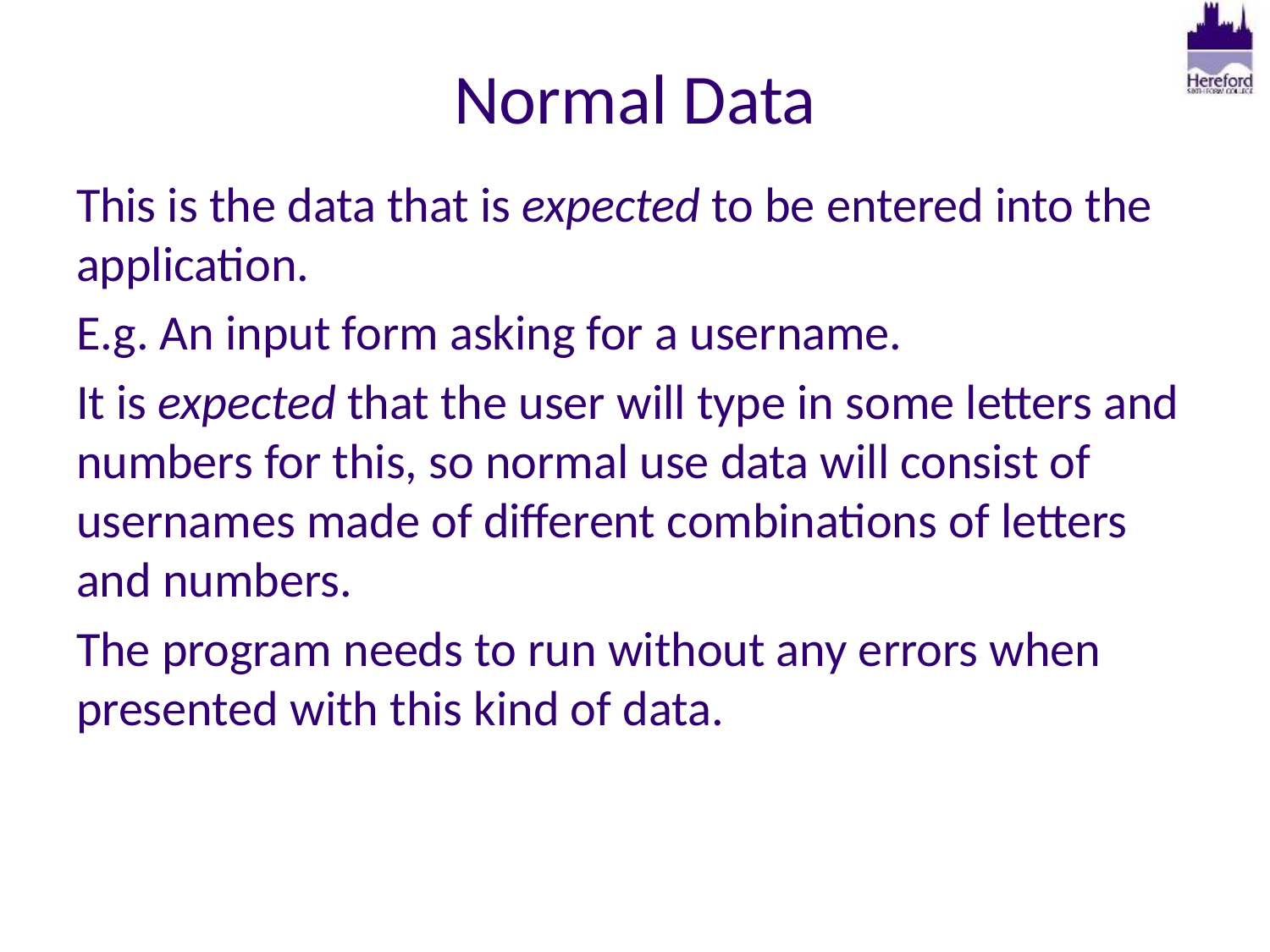

# Normal Data
This is the data that is expected to be entered into the application.
E.g. An input form asking for a username.
It is expected that the user will type in some letters and numbers for this, so normal use data will consist of usernames made of different combinations of letters and numbers.
The program needs to run without any errors when presented with this kind of data.